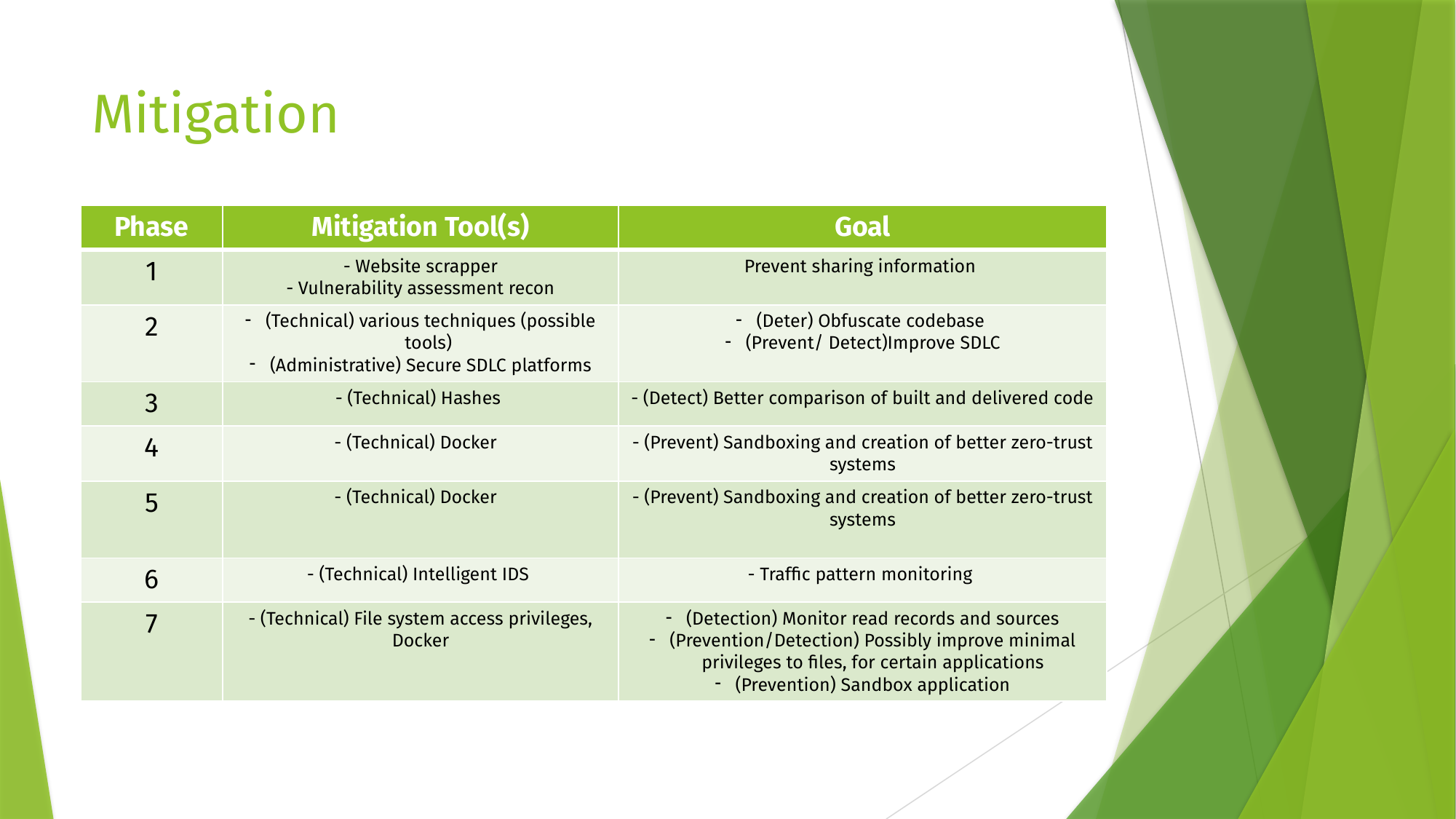

# Mitigation
| Phase | Mitigation Tool(s) | Goal |
| --- | --- | --- |
| 1 | - Website scrapper - Vulnerability assessment recon | Prevent sharing information |
| 2 | (Technical) various techniques (possible tools) (Administrative) Secure SDLC platforms | (Deter) Obfuscate codebase (Prevent/ Detect)Improve SDLC |
| 3 | - (Technical) Hashes | - (Detect) Better comparison of built and delivered code |
| 4 | - (Technical) Docker | - (Prevent) Sandboxing and creation of better zero-trust systems |
| 5 | - (Technical) Docker | - (Prevent) Sandboxing and creation of better zero-trust systems |
| 6 | - (Technical) Intelligent IDS | - Traffic pattern monitoring |
| 7 | - (Technical) File system access privileges, Docker | (Detection) Monitor read records and sources (Prevention/Detection) Possibly improve minimal privileges to files, for certain applications (Prevention) Sandbox application |